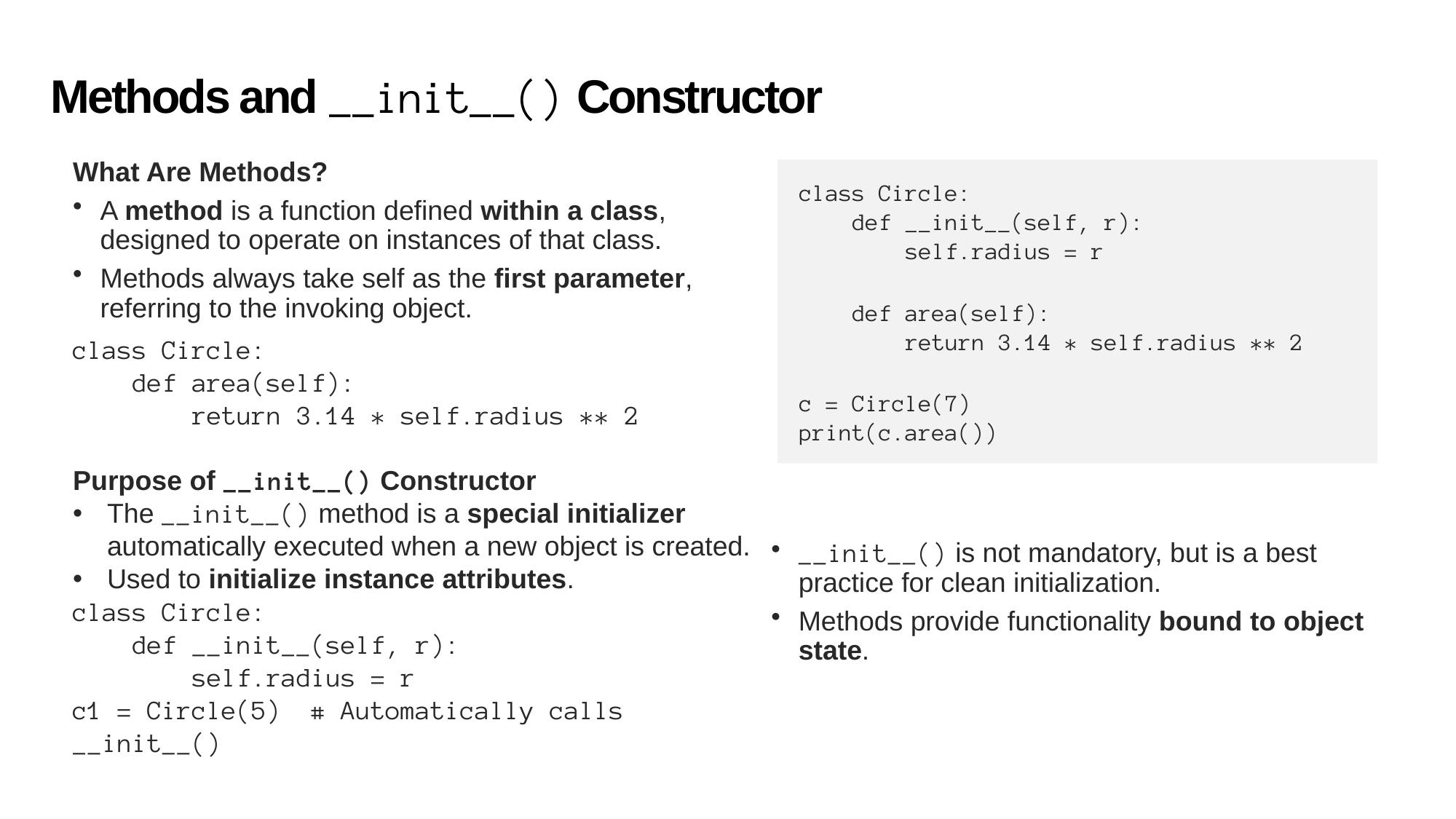

# Methods and __init__() Constructor
What Are Methods?
A method is a function defined within a class, designed to operate on instances of that class.
Methods always take self as the first parameter, referring to the invoking object.
class Circle:
    def area(self):
        return 3.14 * self.radius ** 2

Purpose of __init__() Constructor
The __init__() method is a special initializer automatically executed when a new object is created.
Used to initialize instance attributes.
class Circle:
    def __init__(self, r):
        self.radius = r
c1 = Circle(5)  # Automatically calls __init__()
class Circle:
    def __init__(self, r):
        self.radius = r

    def area(self):
        return 3.14 * self.radius ** 2

c = Circle(7)
print(c.area())
__init__() is not mandatory, but is a best practice for clean initialization.
Methods provide functionality bound to object state.